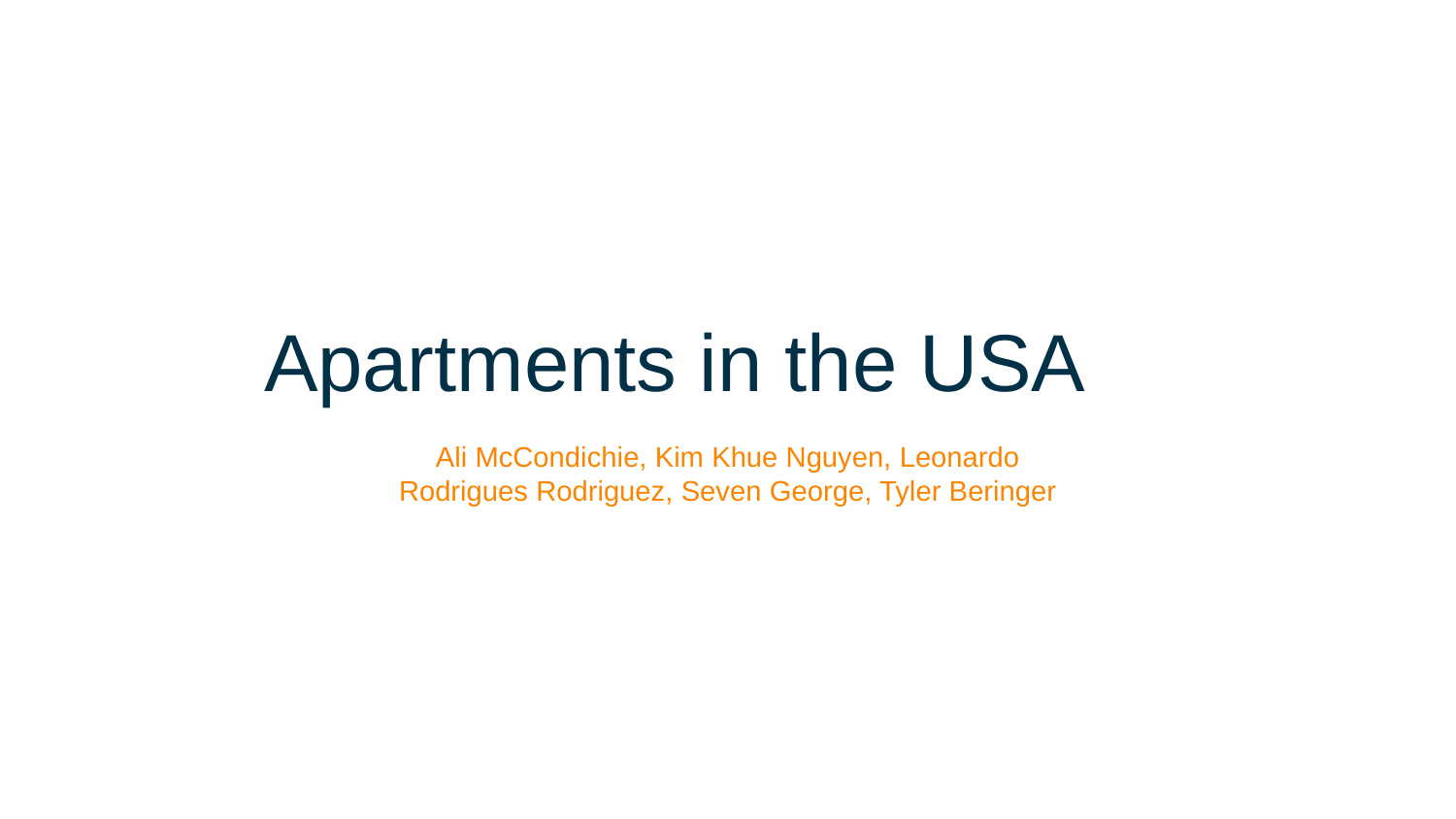

Apartments in the USA
Ali McCondichie, Kim Khue Nguyen, Leonardo Rodrigues Rodriguez, Seven George, Tyler Beringer